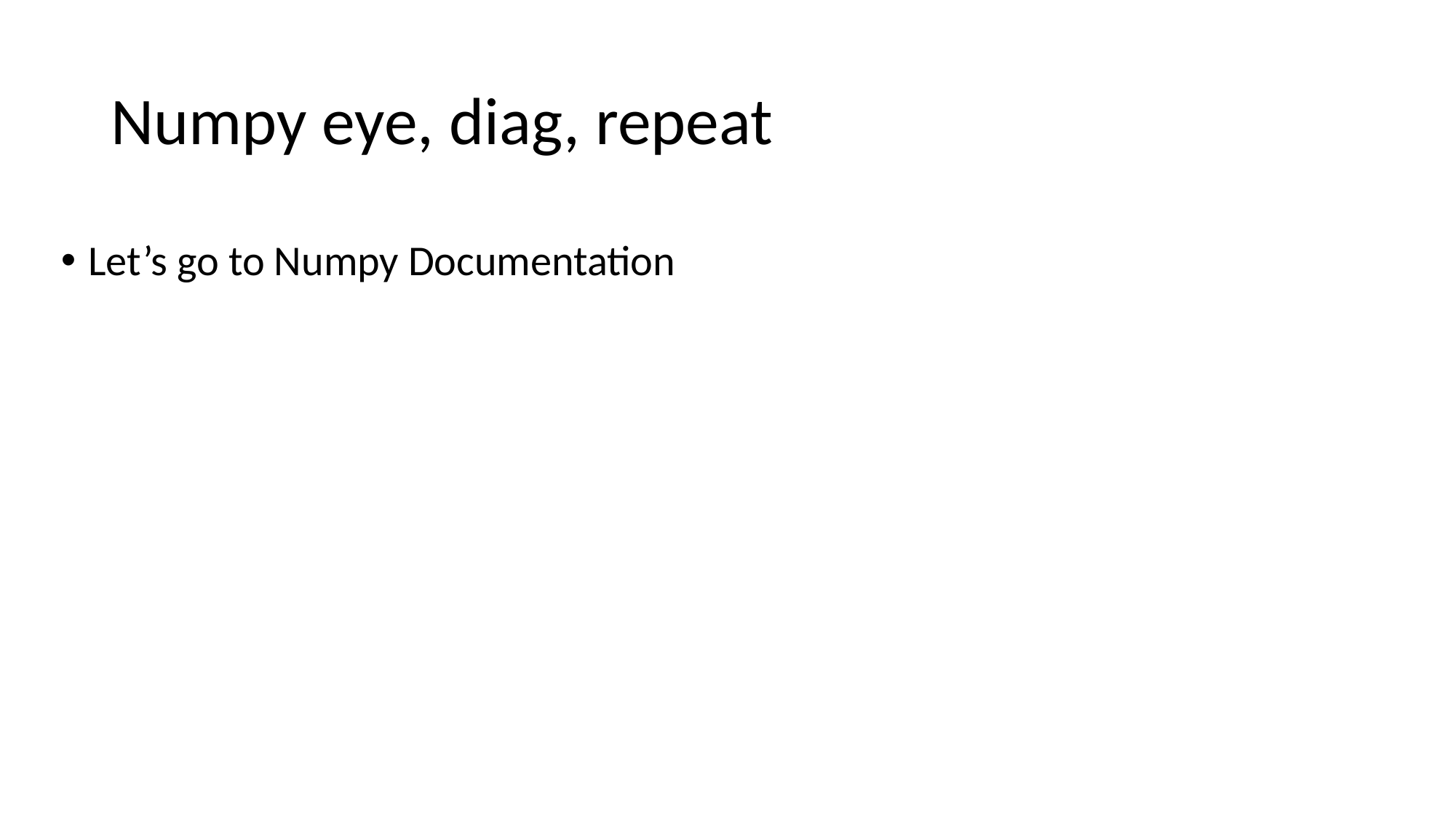

# Numpy eye, diag, repeat
Let’s go to Numpy Documentation